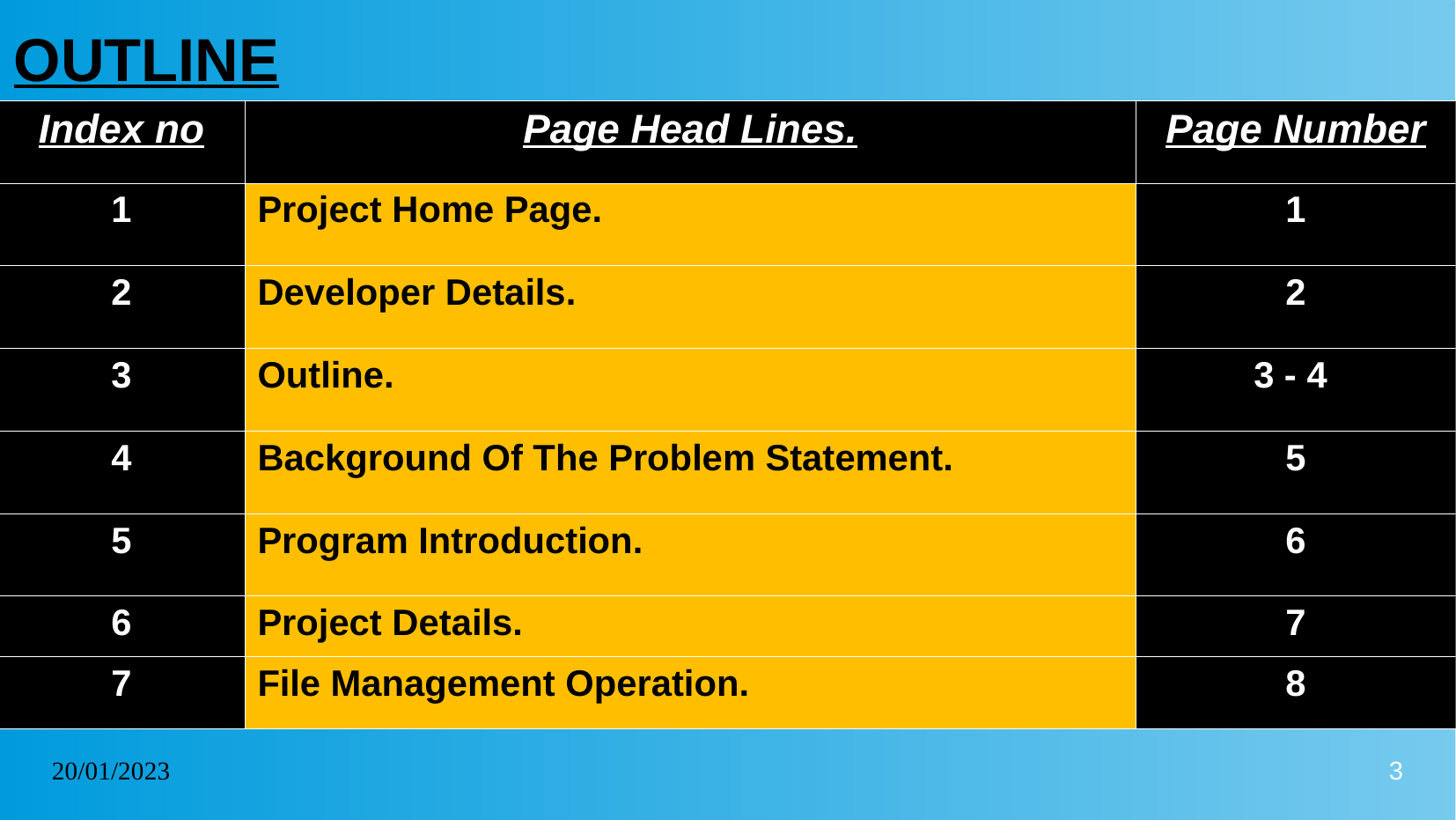

OUTLINE:
| Index no | Page Head Lines. | Page Number |
| --- | --- | --- |
| 1 | Project Home Page. | 1 |
| 2 | Developer Details. | 2 |
| 3 | Outline. | 3 - 4 |
| 4 | Background Of The Problem Statement. | 5 |
| 5 | Program Introduction. | 6 |
| 6 | Project Details. | 7 |
| 7 | File Management Operation. | 8 |
20/01/2023
3